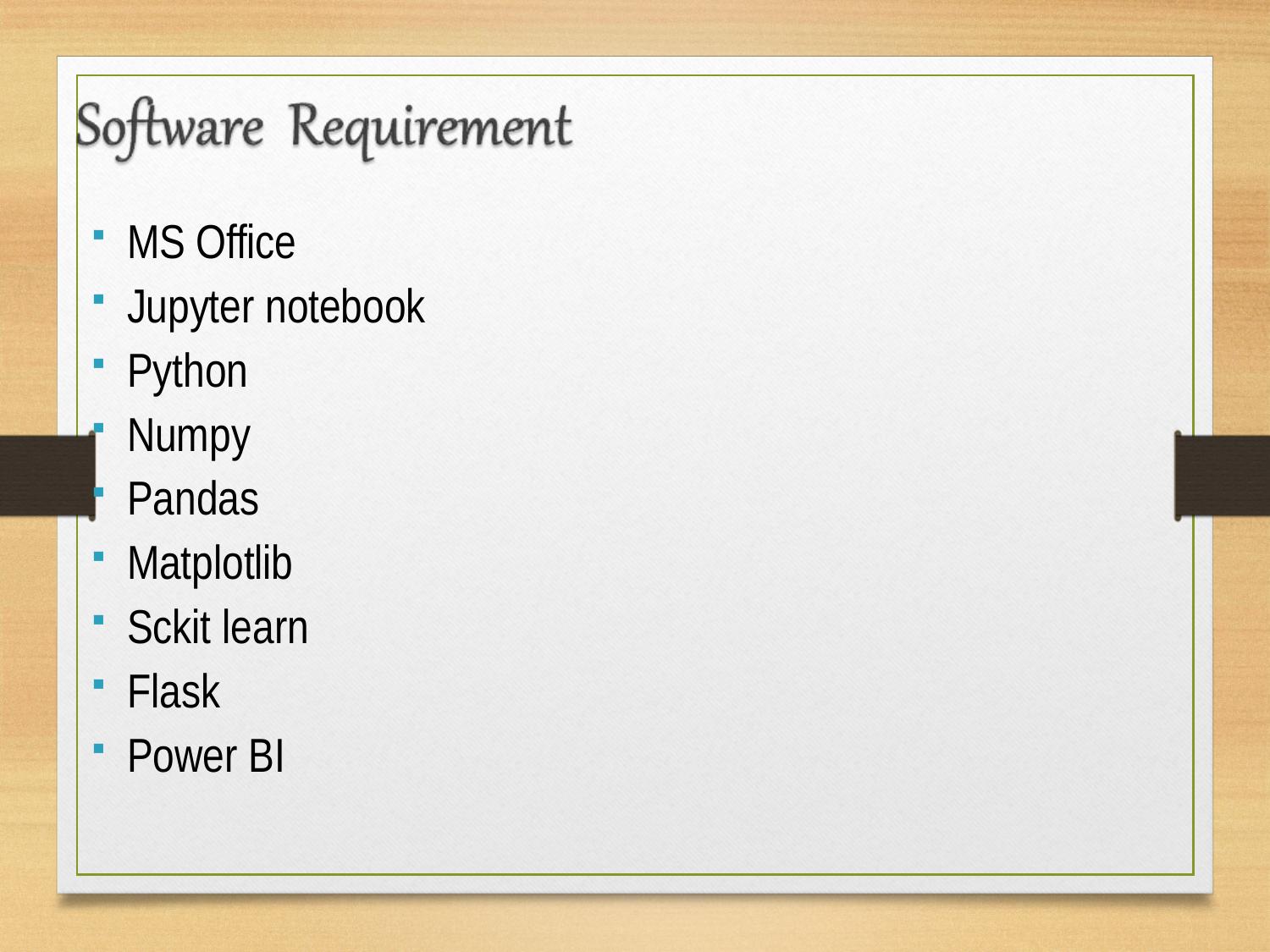

MS Office
Jupyter notebook
Python
Numpy
Pandas
Matplotlib
Sckit learn
Flask
Power BI